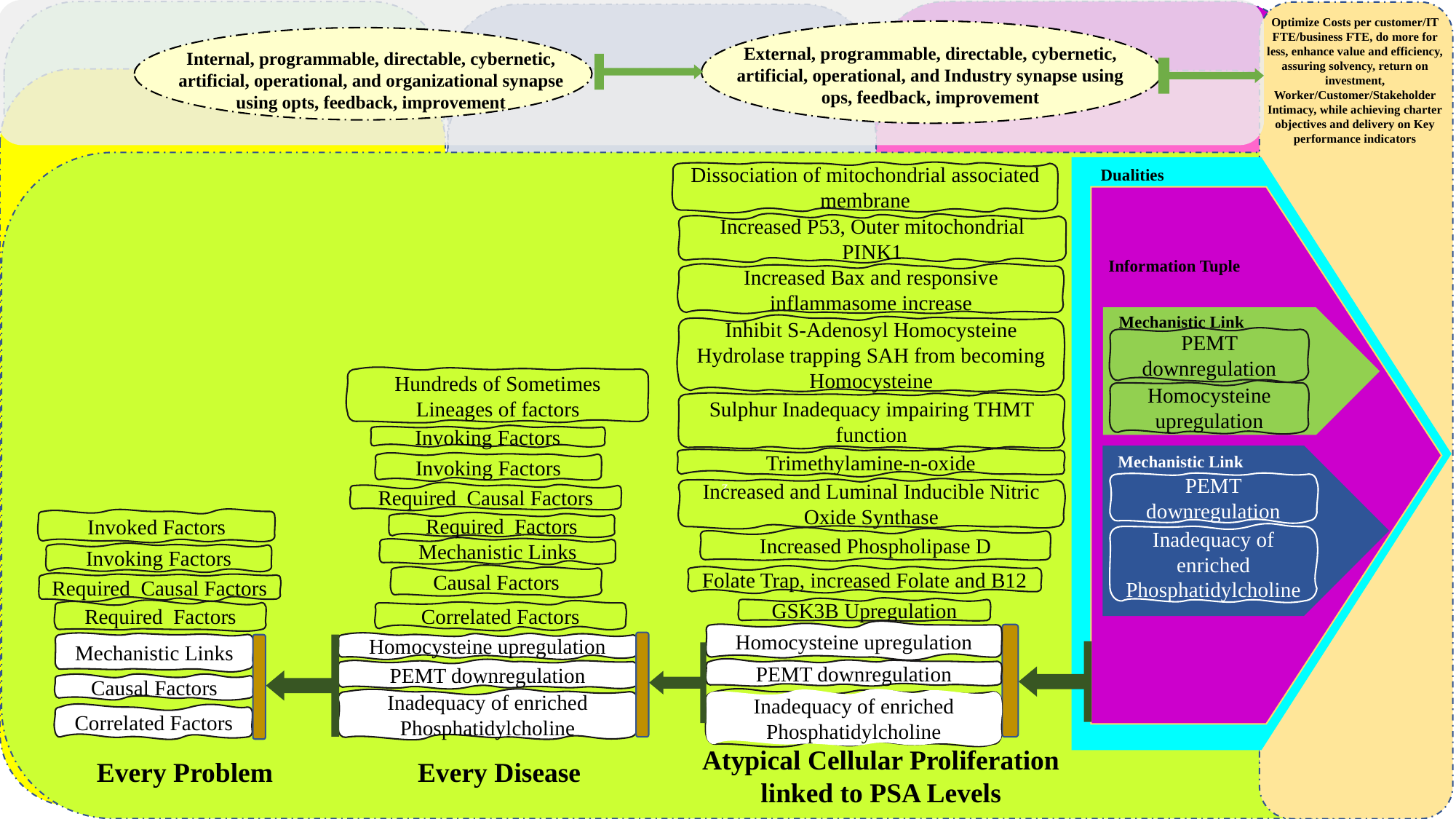

z
z

z
Optimize Costs per customer/IT FTE/business FTE, do more for less, enhance value and efficiency, assuring solvency, return on investment, Worker/Customer/Stakeholder Intimacy, while achieving charter objectives and delivery on Key performance indicators

External, programmable, directable, cybernetic, artificial, operational, and Industry synapse using ops, feedback, improvement
Internal, programmable, directable, cybernetic, artificial, operational, and organizational synapse using opts, feedback, improvement

z
z
z

z
Dualities

Dissociation of mitochondrial associated membrane
Information Tuple

Increased P53, Outer mitochondrial PINK1
Increased Bax and responsive inflammasome increase
Mechanistic Link

Inhibit S-Adenosyl Homocysteine Hydrolase trapping SAH from becoming Homocysteine
PEMT downregulation
Hundreds of Sometimes Lineages of factors
Homocysteine upregulation
Sulphur Inadequacy impairing THMT function
Invoking Factors
Mechanistic Link

Trimethylamine-n-oxide
Invoking Factors
PEMT downregulation
Increased and Luminal Inducible Nitric Oxide Synthase
Required  Causal Factors
Invoked Factors
Required  Factors
Inadequacy of enriched Phosphatidylcholine
Increased Phospholipase D
Mechanistic Links
Invoking Factors
Folate Trap, increased Folate and B12
Causal Factors
Required  Causal Factors
GSK3B Upregulation
Required  Factors
Correlated Factors

Homocysteine upregulation

Mechanistic Links

Homocysteine upregulation

PEMT downregulation
PEMT downregulation
Causal Factors
Inadequacy of enriched Phosphatidylcholine
Inadequacy of enriched Phosphatidylcholine
Correlated Factors
Atypical Cellular Proliferation linked to PSA Levels
Every Problem
Every Disease